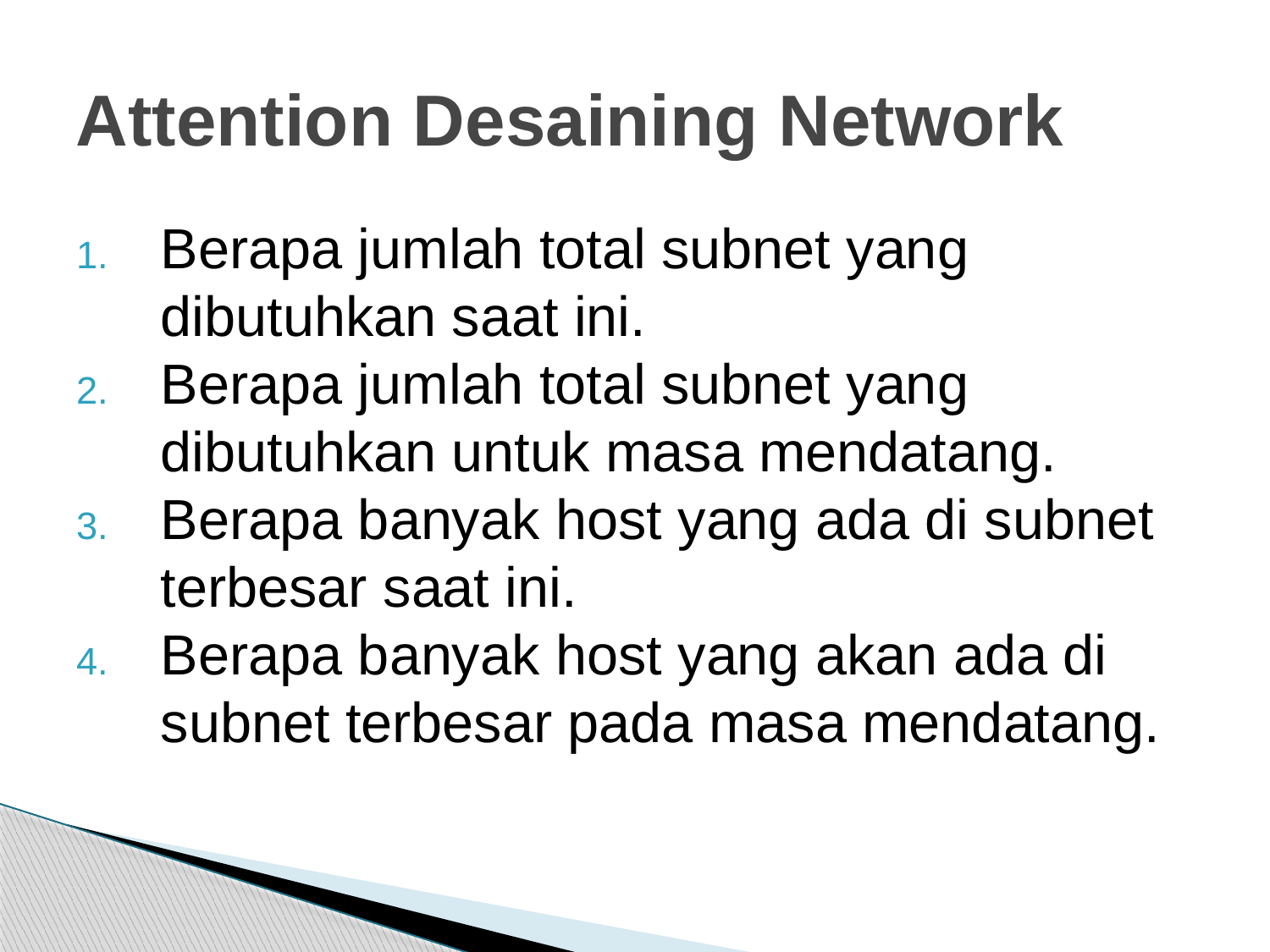

# Attention Desaining Network
Berapa jumlah total subnet yang dibutuhkan saat ini.
Berapa jumlah total subnet yang dibutuhkan untuk masa mendatang.
Berapa banyak host yang ada di subnet terbesar saat ini.
Berapa banyak host yang akan ada di subnet terbesar pada masa mendatang.